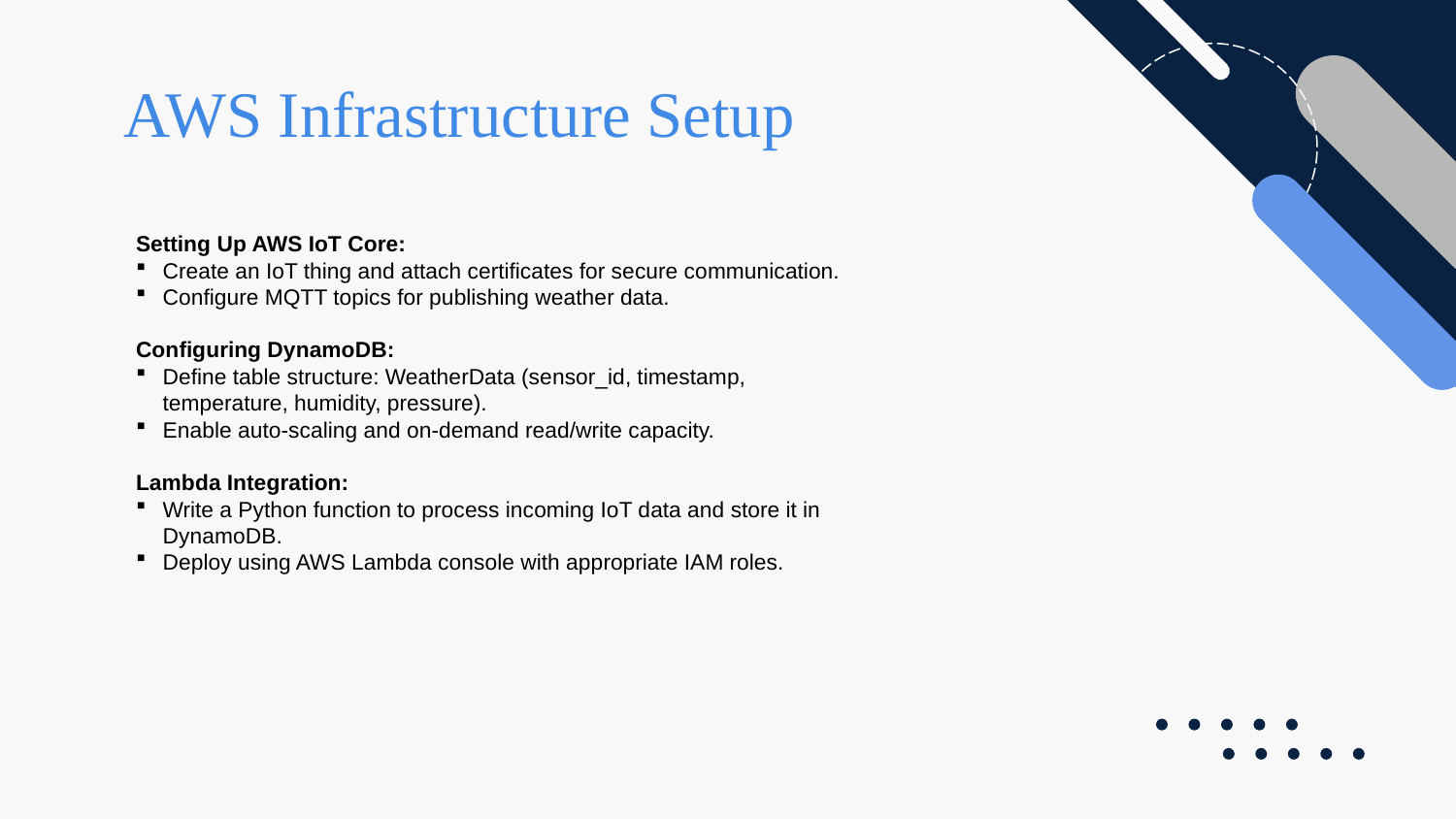

# AWS Infrastructure Setup
Setting Up AWS IoT Core:
Create an IoT thing and attach certificates for secure communication.
Configure MQTT topics for publishing weather data.

Configuring DynamoDB:
Define table structure: WeatherData (sensor_id, timestamp, temperature, humidity, pressure).
Enable auto-scaling and on-demand read/write capacity.

Lambda Integration:
Write a Python function to process incoming IoT data and store it in DynamoDB.
Deploy using AWS Lambda console with appropriate IAM roles.